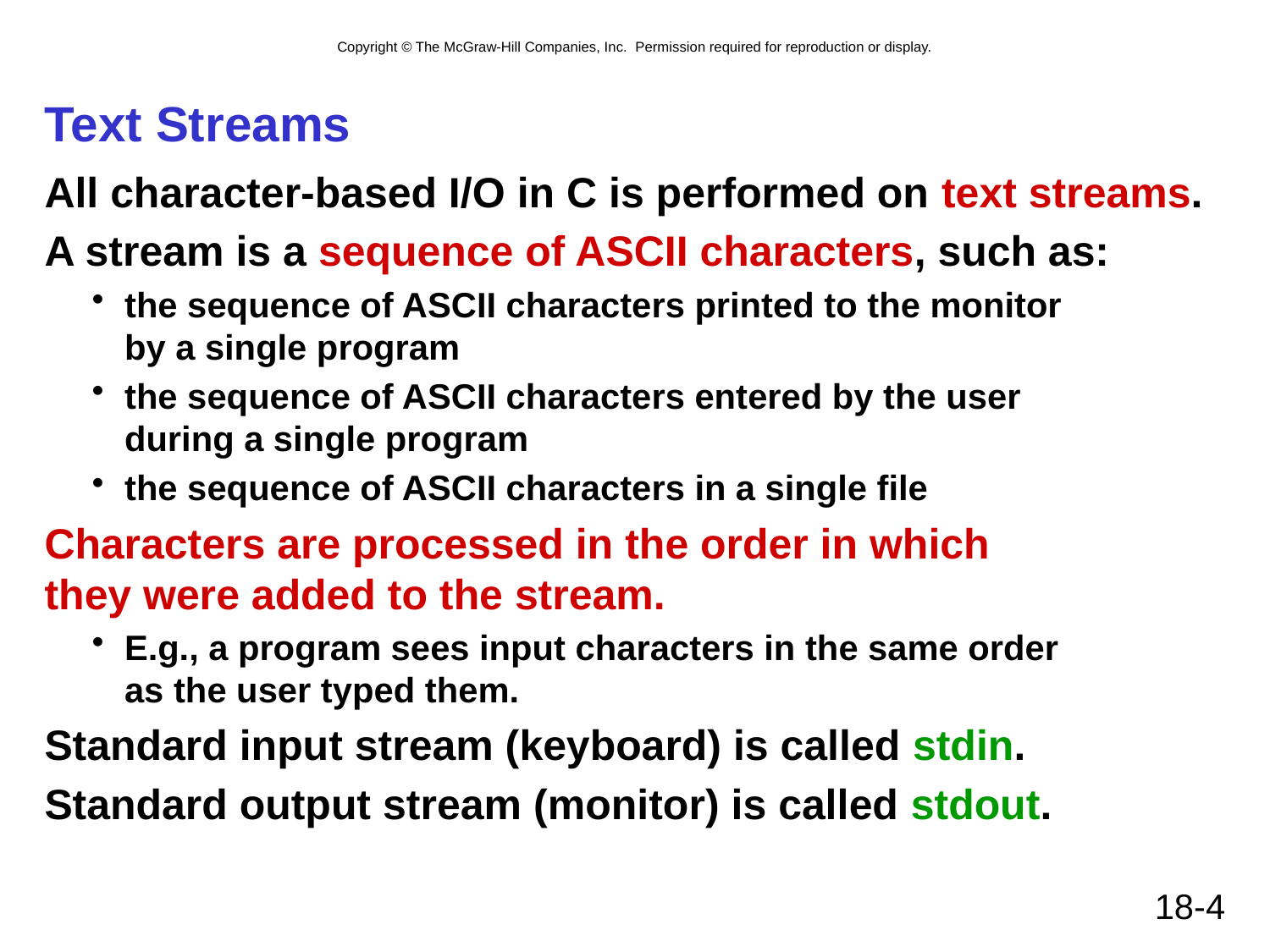

# Text Streams
All character-based I/O in C is performed on text streams.
A stream is a sequence of ASCII characters, such as:
the sequence of ASCII characters printed to the monitor
by a single program
the sequence of ASCII characters entered by the user
during a single program
the sequence of ASCII characters in a single file
Characters are processed in the order in which
they were added to the stream.
E.g., a program sees input characters in the same order
as the user typed them.
Standard input stream (keyboard) is called stdin.
Standard output stream (monitor) is called stdout.
18-4